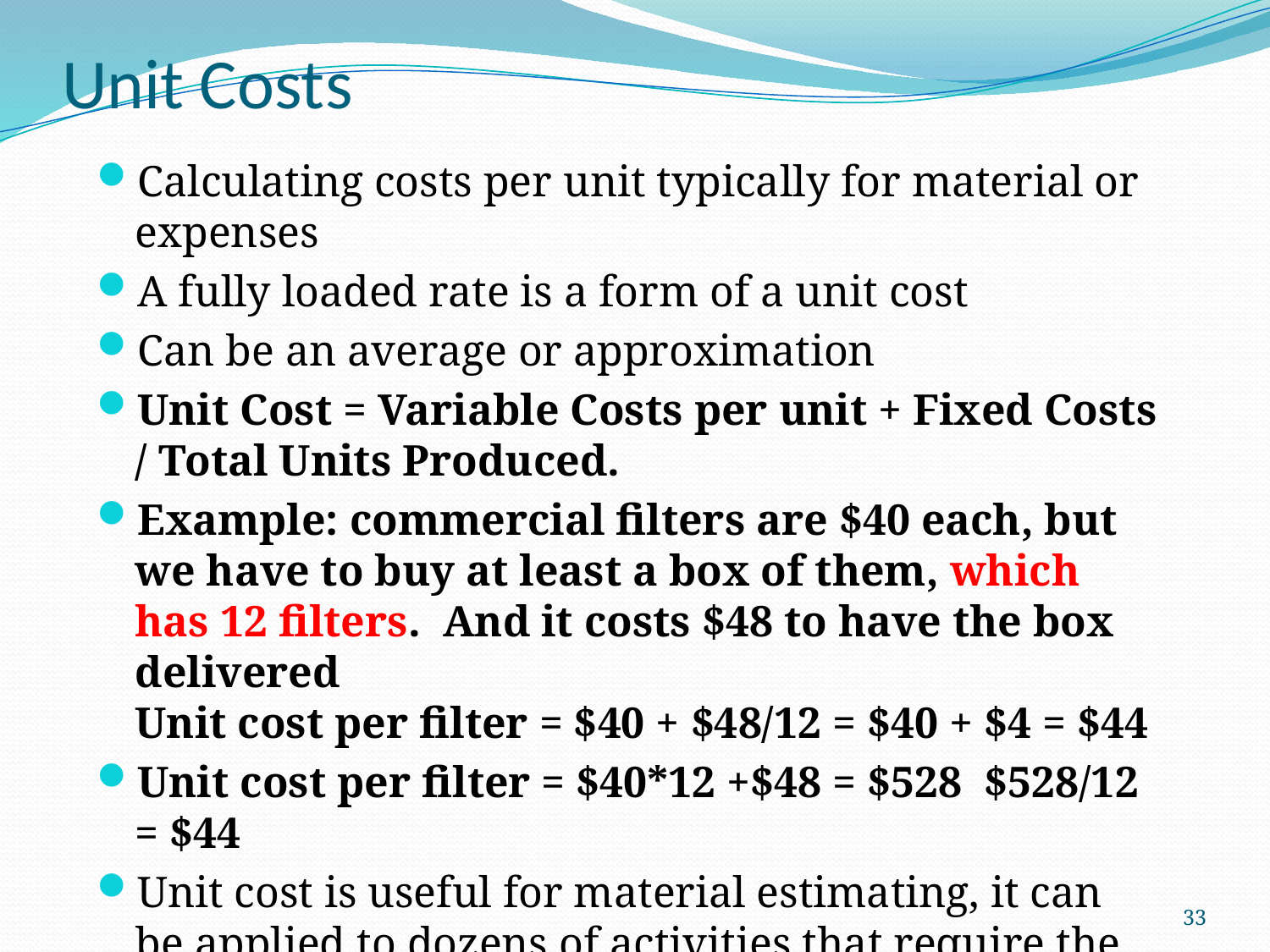

# Unit Costs
Calculating costs per unit typically for material or expenses
A fully loaded rate is a form of a unit cost
Can be an average or approximation
Unit Cost = Variable Costs per unit + Fixed Costs / Total Units Produced.
Example: commercial filters are $40 each, but we have to buy at least a box of them, which has 12 filters.  And it costs $48 to have the box delivered
Unit cost per filter = $40 + $48/12 = $40 + $4 = $44
Unit cost per filter = $40*12 +$48 = $528  $528/12 = $44
Unit cost is useful for material estimating, it can be applied to dozens of activities that require the material.
33